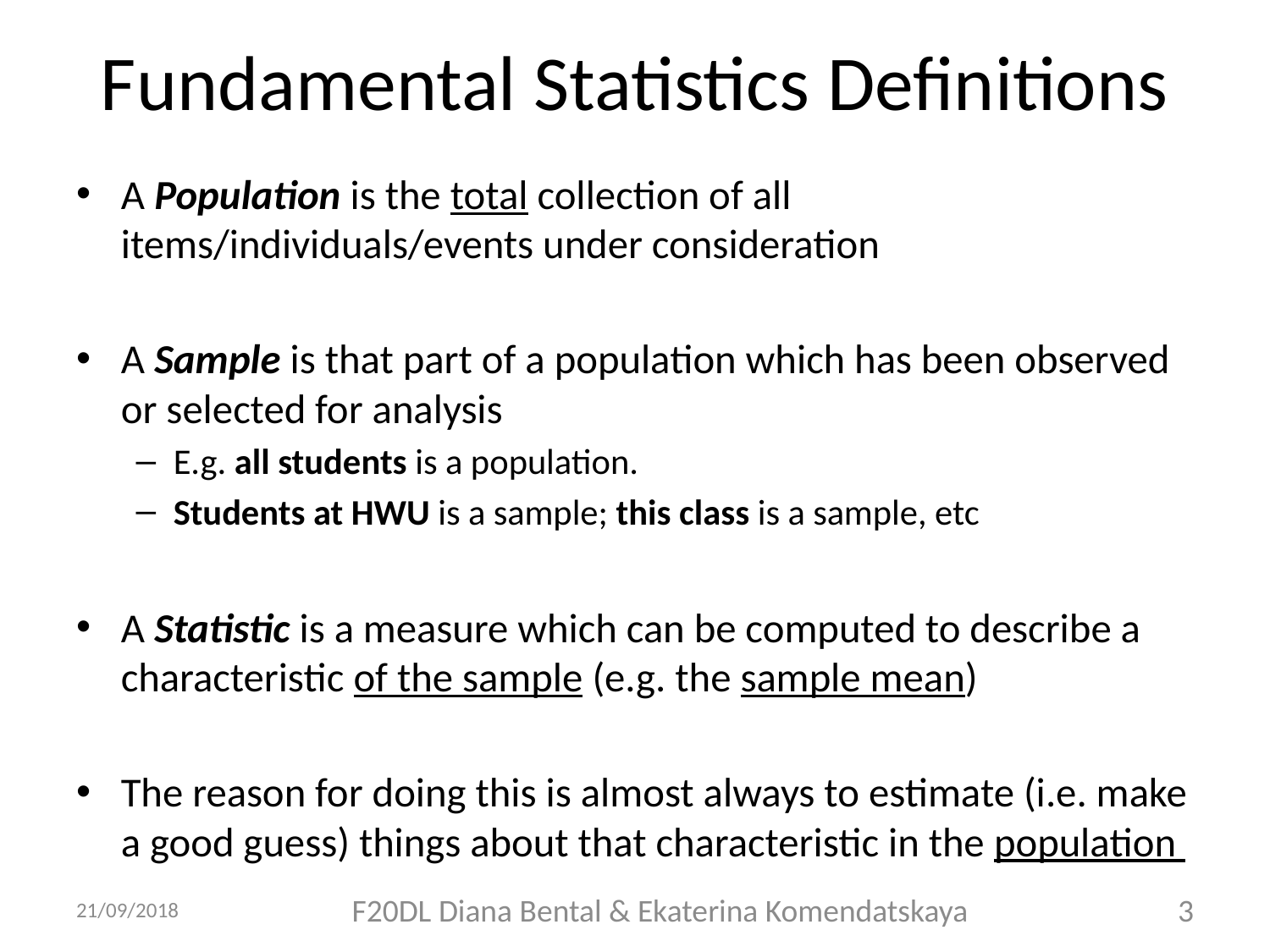

# Fundamental Statistics Definitions
A Population is the total collection of all items/individuals/events under consideration

A Sample is that part of a population which has been observed or selected for analysis
E.g. all students is a population.
Students at HWU is a sample; this class is a sample, etc

A Statistic is a measure which can be computed to describe a characteristic of the sample (e.g. the sample mean)

The reason for doing this is almost always to estimate (i.e. make a good guess) things about that characteristic in the population

21/09/2018
F20DL Diana Bental & Ekaterina Komendatskaya
3